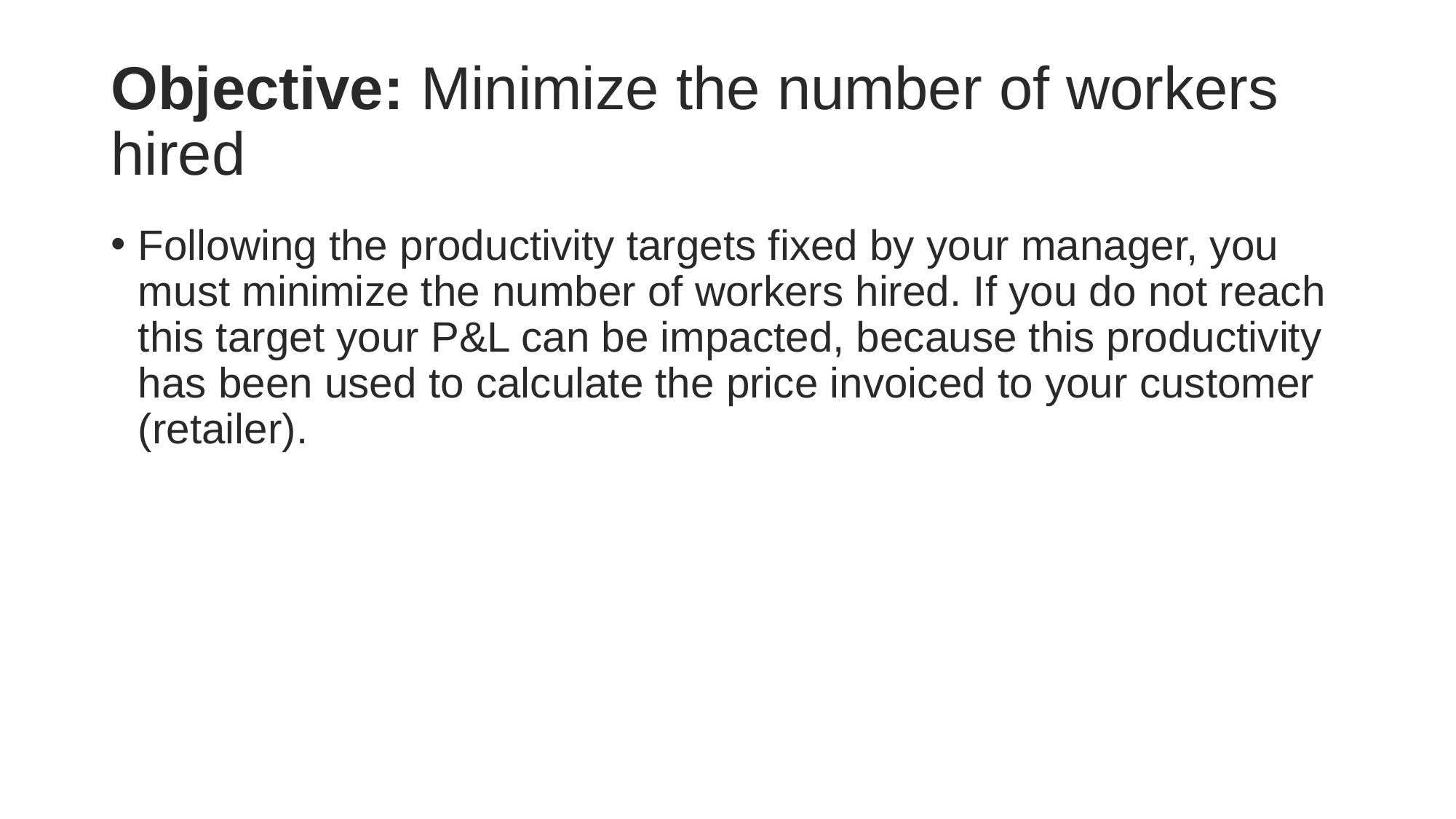

# Objective: Minimize the number of workers hired
Following the productivity targets fixed by your manager, you must minimize the number of workers hired. If you do not reach this target your P&L can be impacted, because this productivity has been used to calculate the price invoiced to your customer (retailer).